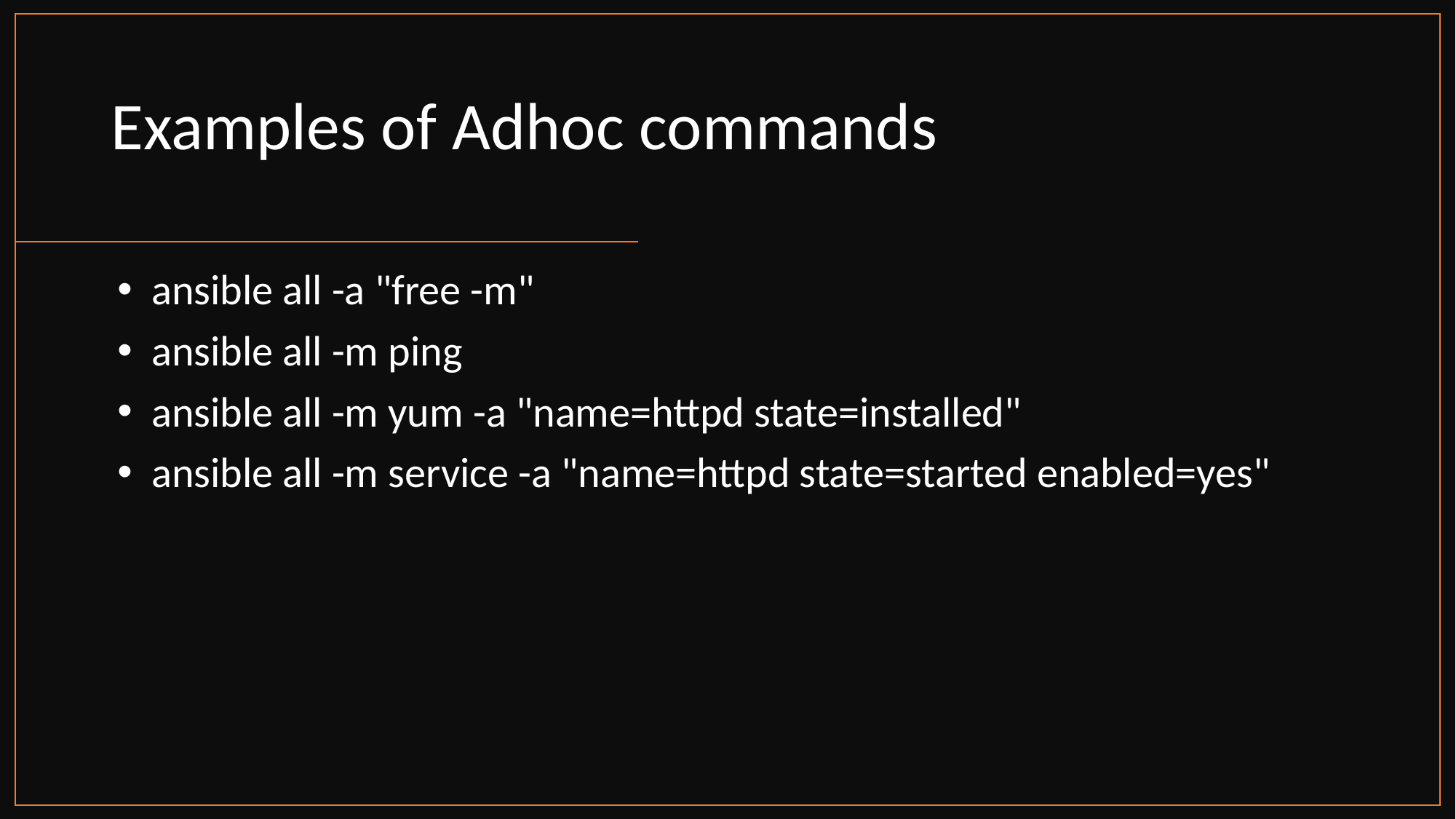

# Examples of Adhoc commands

ansible all -a "free -m"
ansible all -m ping
ansible all -m yum -a "name=httpd state=installed"
ansible all -m service -a "name=httpd state=started enabled=yes"